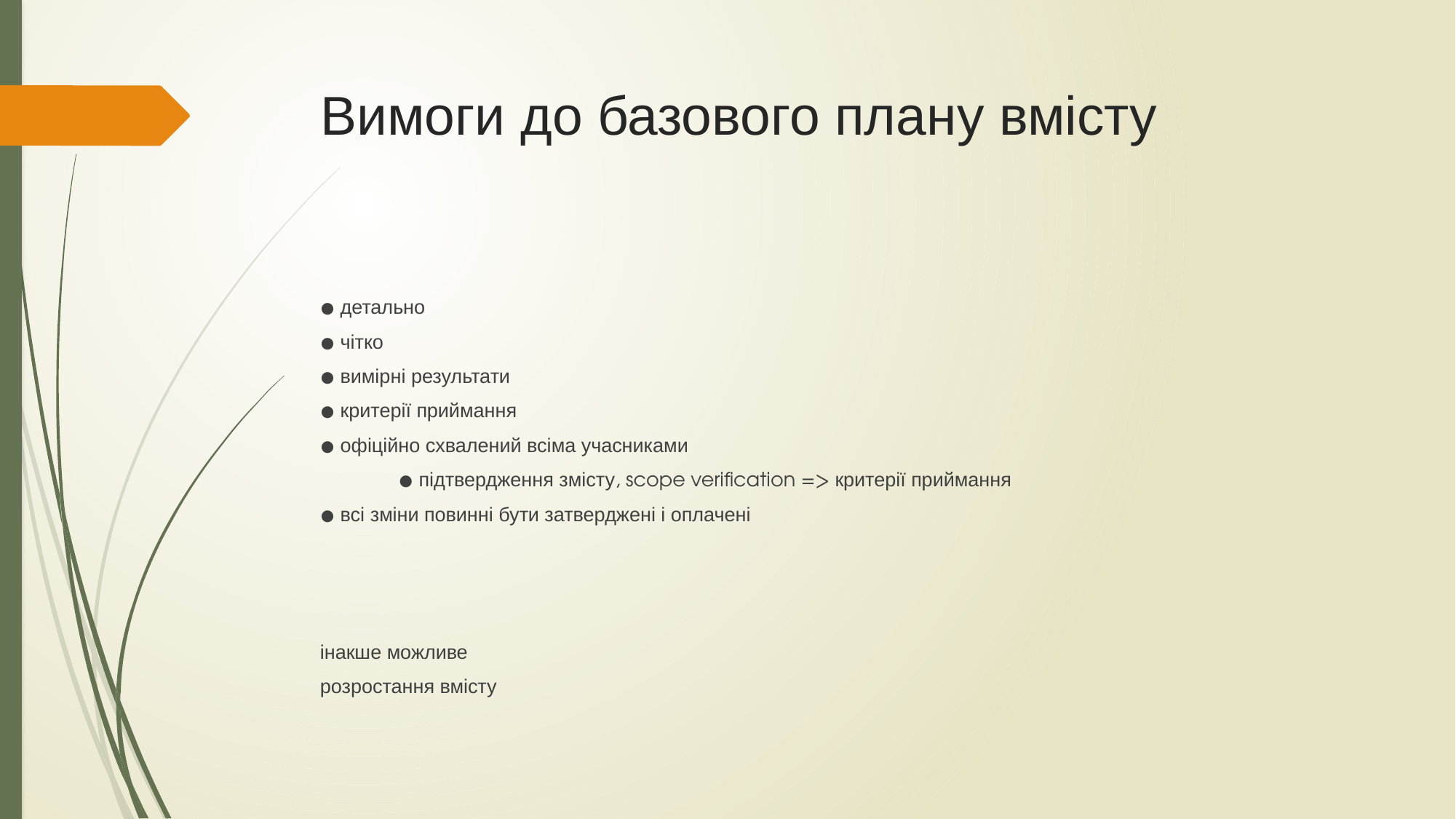

# Вимоги до базового плану вмісту

● детально
● чітко
● вимірні результати
● критерії приймання
● офіційно схвалений всіма учасниками
	● підтвердження змісту, scope verification => критерії приймання
● всі зміни повинні бути затверджені і оплачені

інакше можливе
розростання вмісту